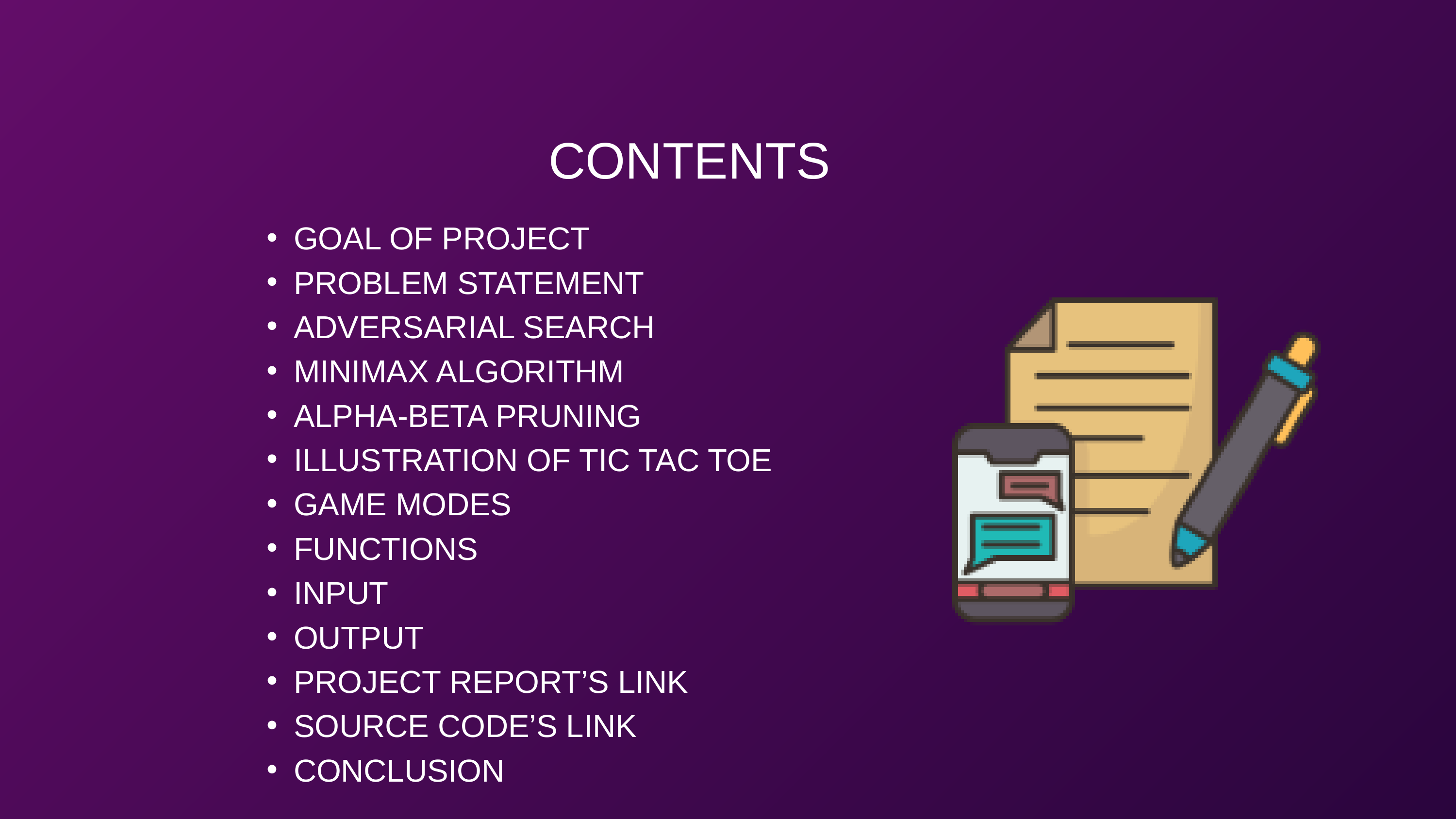

CONTENTS
GOAL OF PROJECT
PROBLEM STATEMENT
ADVERSARIAL SEARCH
MINIMAX ALGORITHM
ALPHA-BETA PRUNING
ILLUSTRATION OF TIC TAC TOE
GAME MODES
FUNCTIONS
INPUT
OUTPUT
PROJECT REPORT’S LINK
SOURCE CODE’S LINK
CONCLUSION